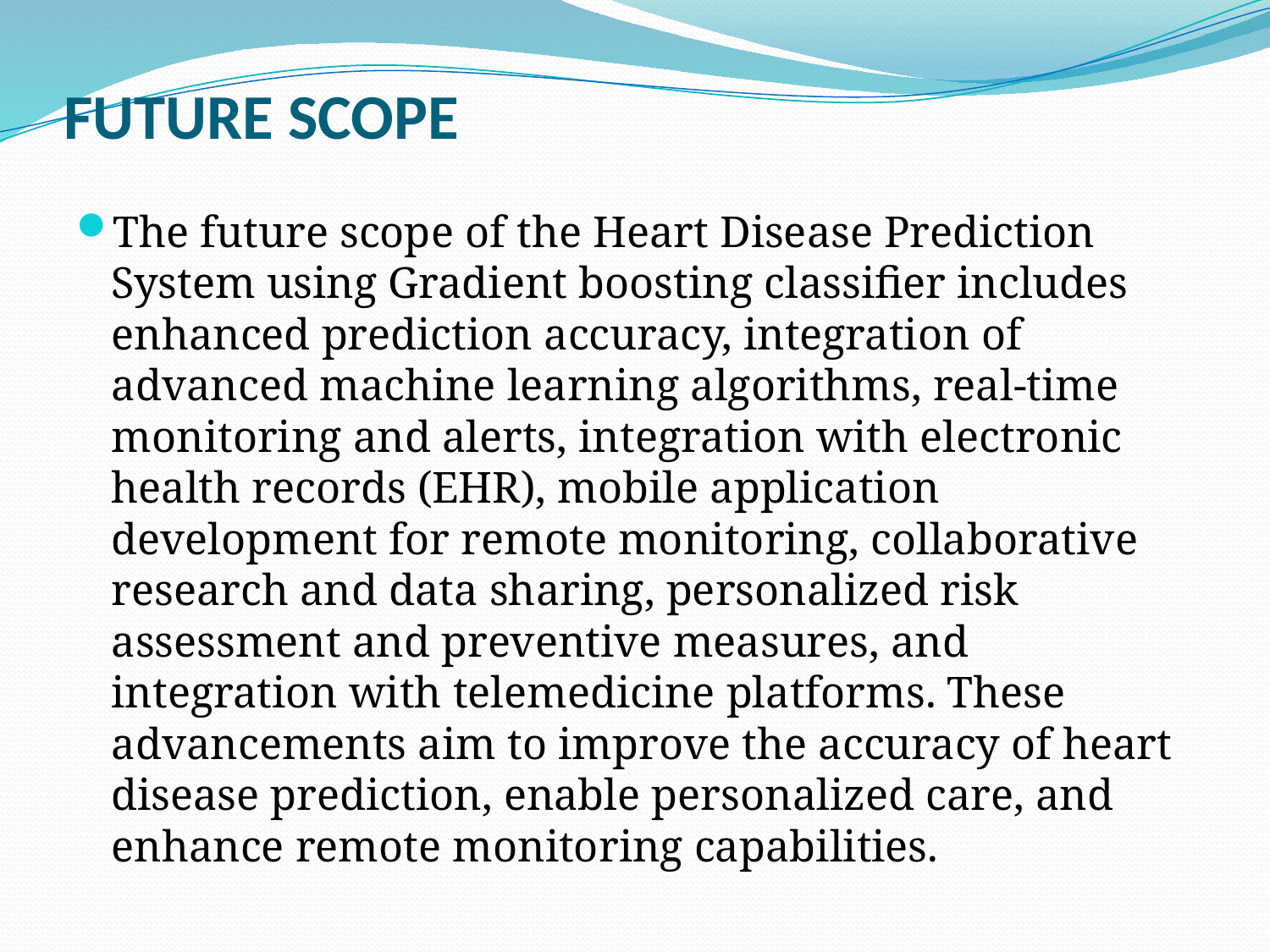

# FUTURE SCOPE

The future scope of the Heart Disease Prediction System using Gradient boosting classifier includes enhanced prediction accuracy, integration of advanced machine learning algorithms, real-time monitoring and alerts, integration with electronic health records (EHR), mobile application development for remote monitoring, collaborative research and data sharing, personalized risk assessment and preventive measures, and integration with telemedicine platforms. These advancements aim to improve the accuracy of heart disease prediction, enable personalized care, and enhance remote monitoring capabilities.